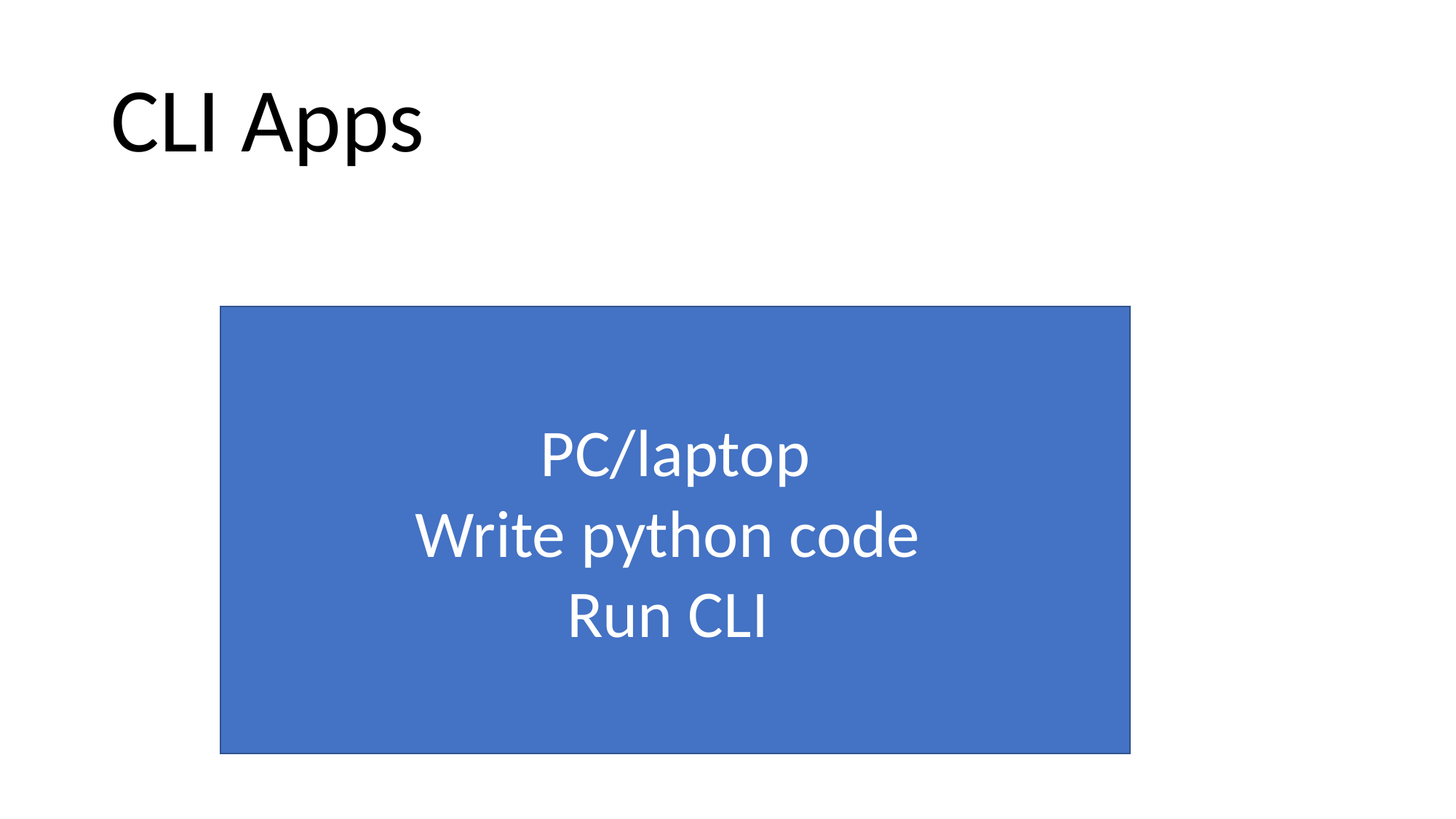

# CLI Apps
PC/laptop
Write python code
Run CLI